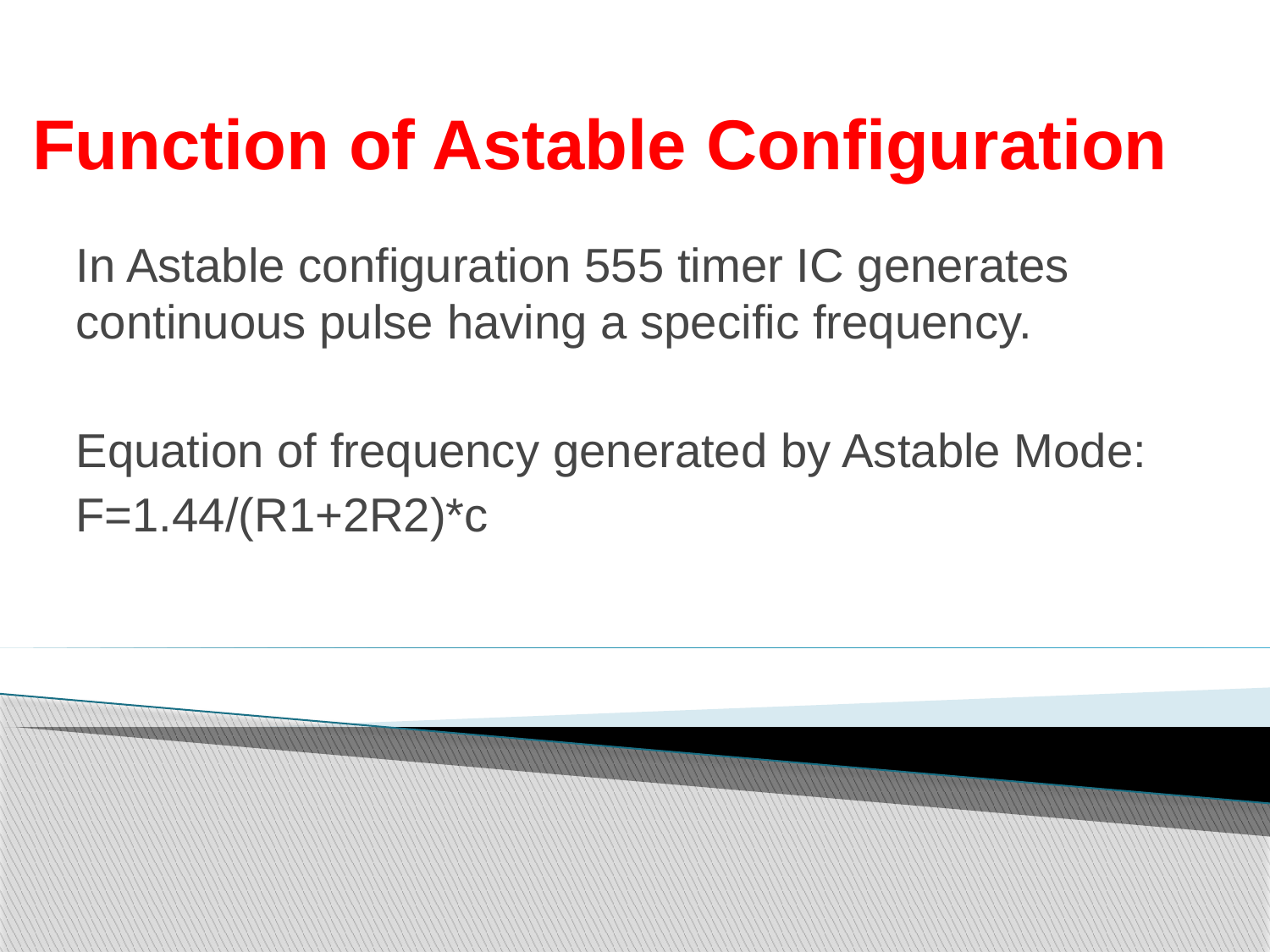

# Function of Astable Configuration
In Astable configuration 555 timer IC generates continuous pulse having a specific frequency.

Equation of frequency generated by Astable Mode:
F=1.44/(R1+2R2)*c